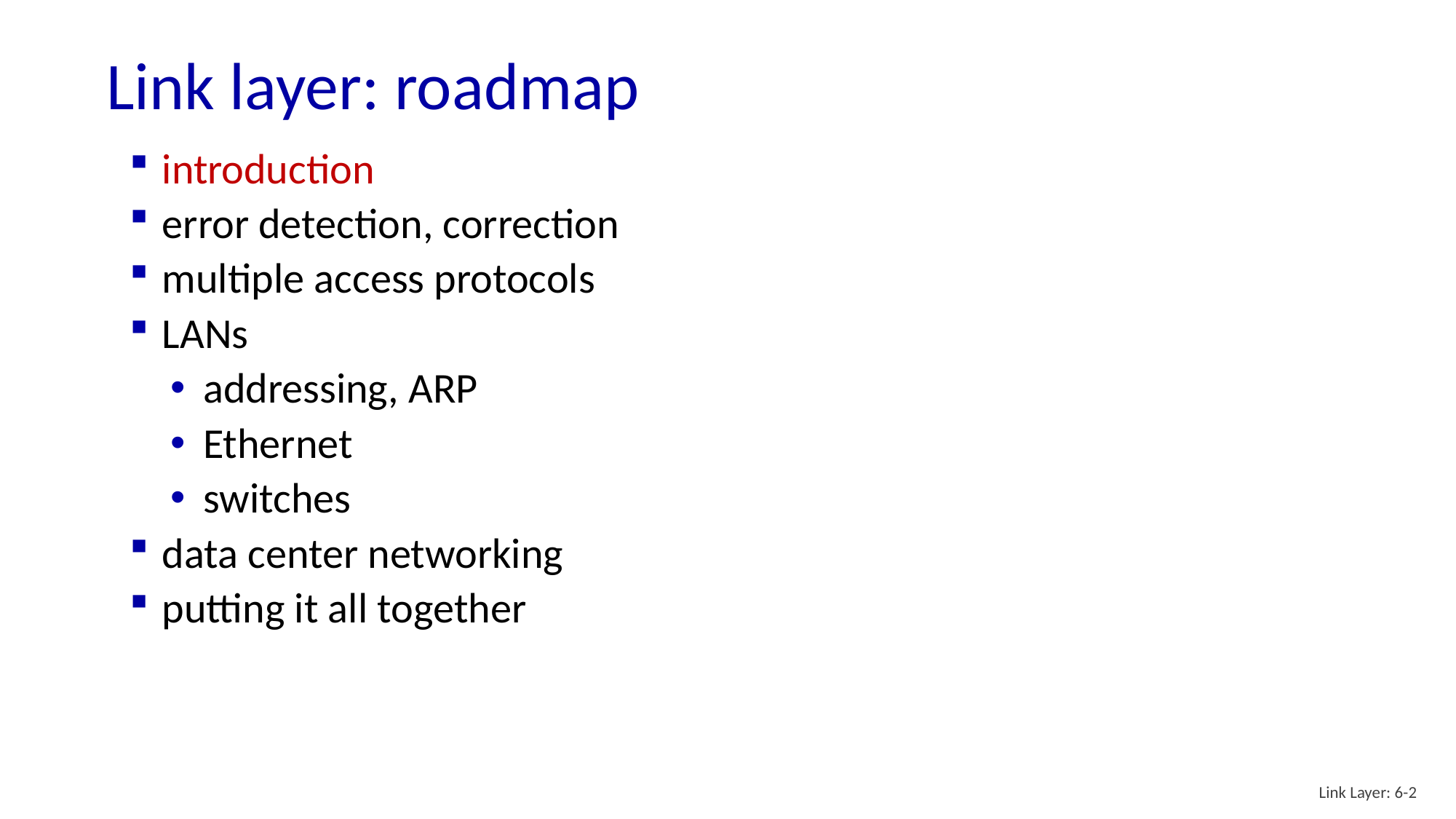

# Link layer: roadmap
introduction
error detection, correction
multiple access protocols
LANs
addressing, ARP
Ethernet
switches
data center networking
putting it all together

Link Layer: 6-2